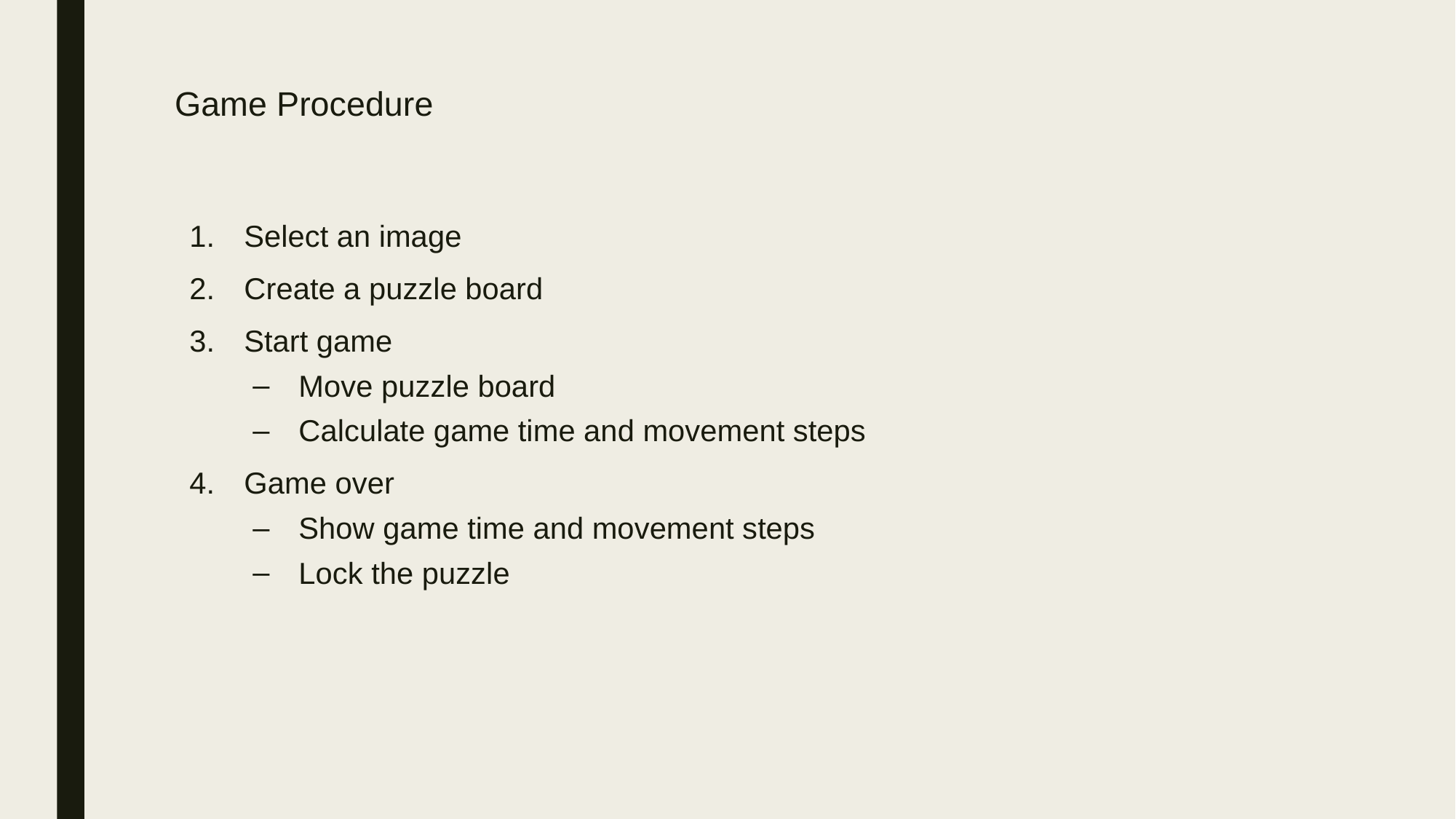

# Game Procedure
Select an image
Create a puzzle board
Start game
Move puzzle board
Calculate game time and movement steps
Game over
Show game time and movement steps
Lock the puzzle